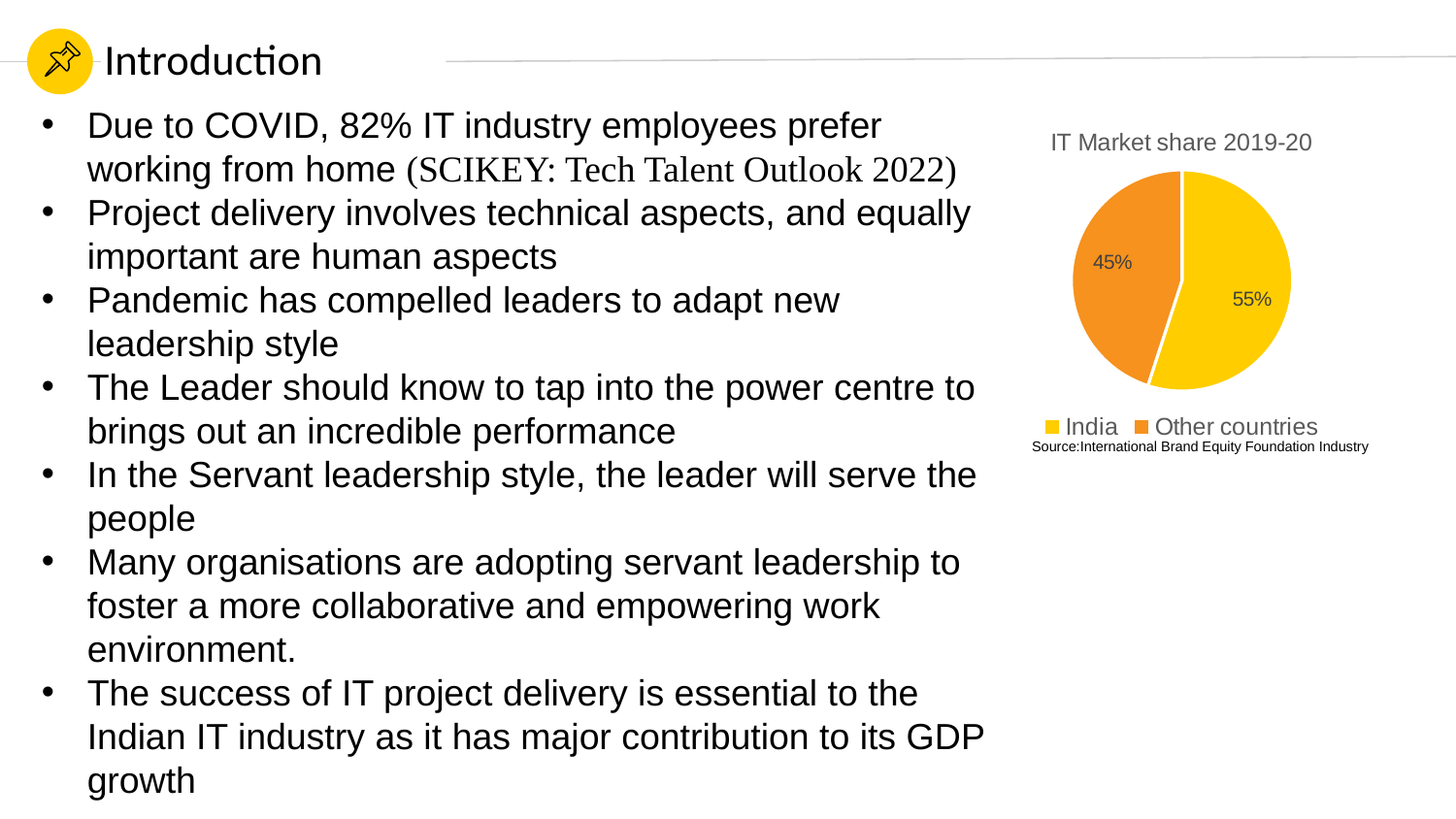

# Introduction

Due to COVID, 82% IT industry employees prefer working from home (SCIKEY: Tech Talent Outlook 2022)
Project delivery involves technical aspects, and equally important are human aspects
Pandemic has compelled leaders to adapt new leadership style
The Leader should know to tap into the power centre to brings out an incredible performance
In the Servant leadership style, the leader will serve the
people
Many organisations are adopting servant leadership to foster a more collaborative and empowering work environment.
The success of IT project delivery is essential to the Indian IT industry as it has major contribution to its GDP growth

### Chart: IT Market share 2019-20

| Category | IT Market share |
|---|---|
| India | 55.0 |
| Other countries | 45.0 |
Source:International Brand Equity Foundation Industry